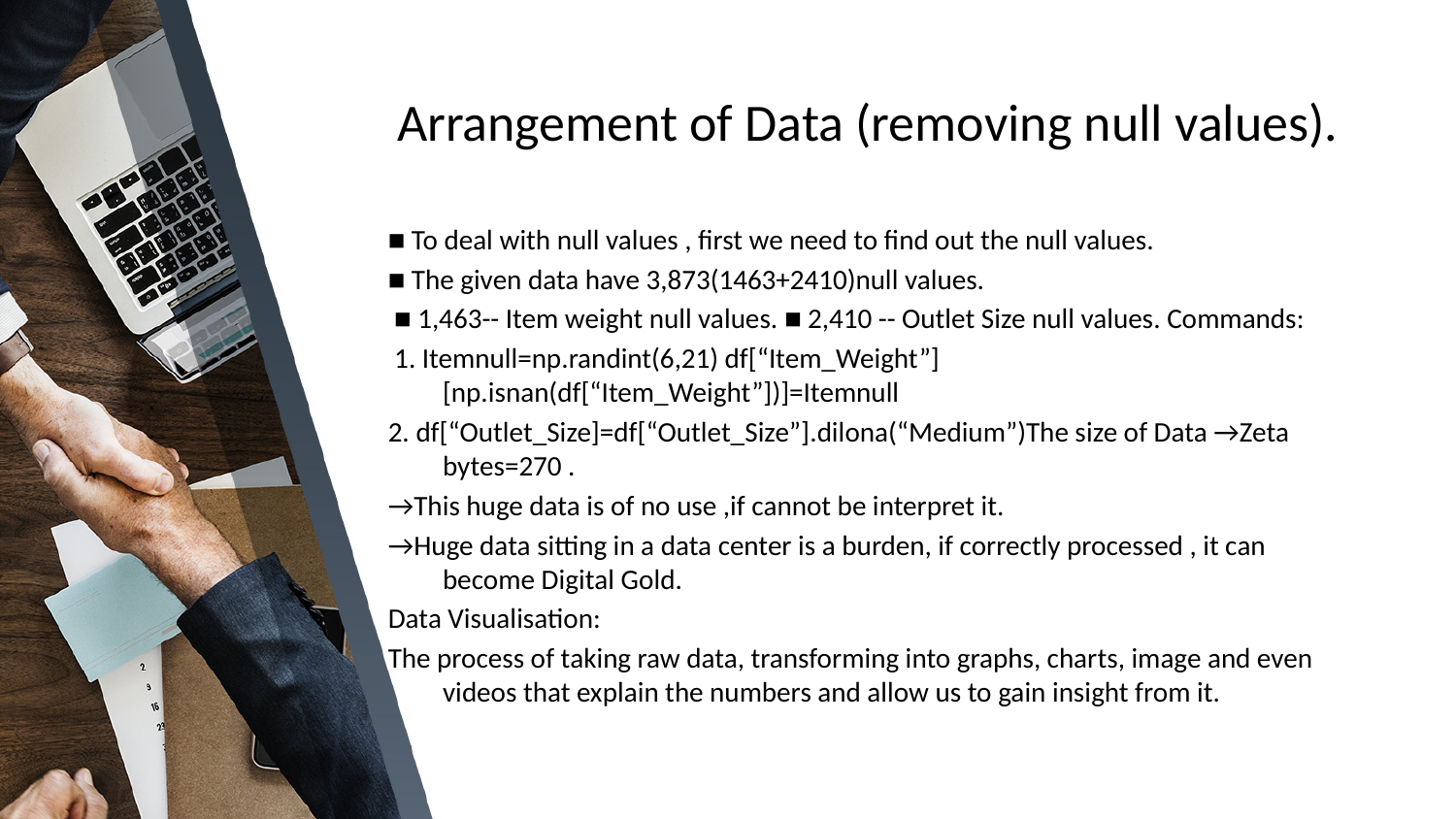

# Arrangement of Data (removing null values).
■ To deal with null values , first we need to find out the null values.
■ The given data have 3,873(1463+2410)null values.
 ■ 1,463-- Item weight null values. ■ 2,410 -- Outlet Size null values. Commands:
 1. Itemnull=np.randint(6,21) df[“Item_Weight”][np.isnan(df[“Item_Weight”])]=Itemnull
2. df[“Outlet_Size]=df[“Outlet_Size”].dilona(“Medium”)The size of Data →Zeta bytes=270 .
→This huge data is of no use ,if cannot be interpret it.
→Huge data sitting in a data center is a burden, if correctly processed , it can become Digital Gold.
Data Visualisation:
The process of taking raw data, transforming into graphs, charts, image and even videos that explain the numbers and allow us to gain insight from it.